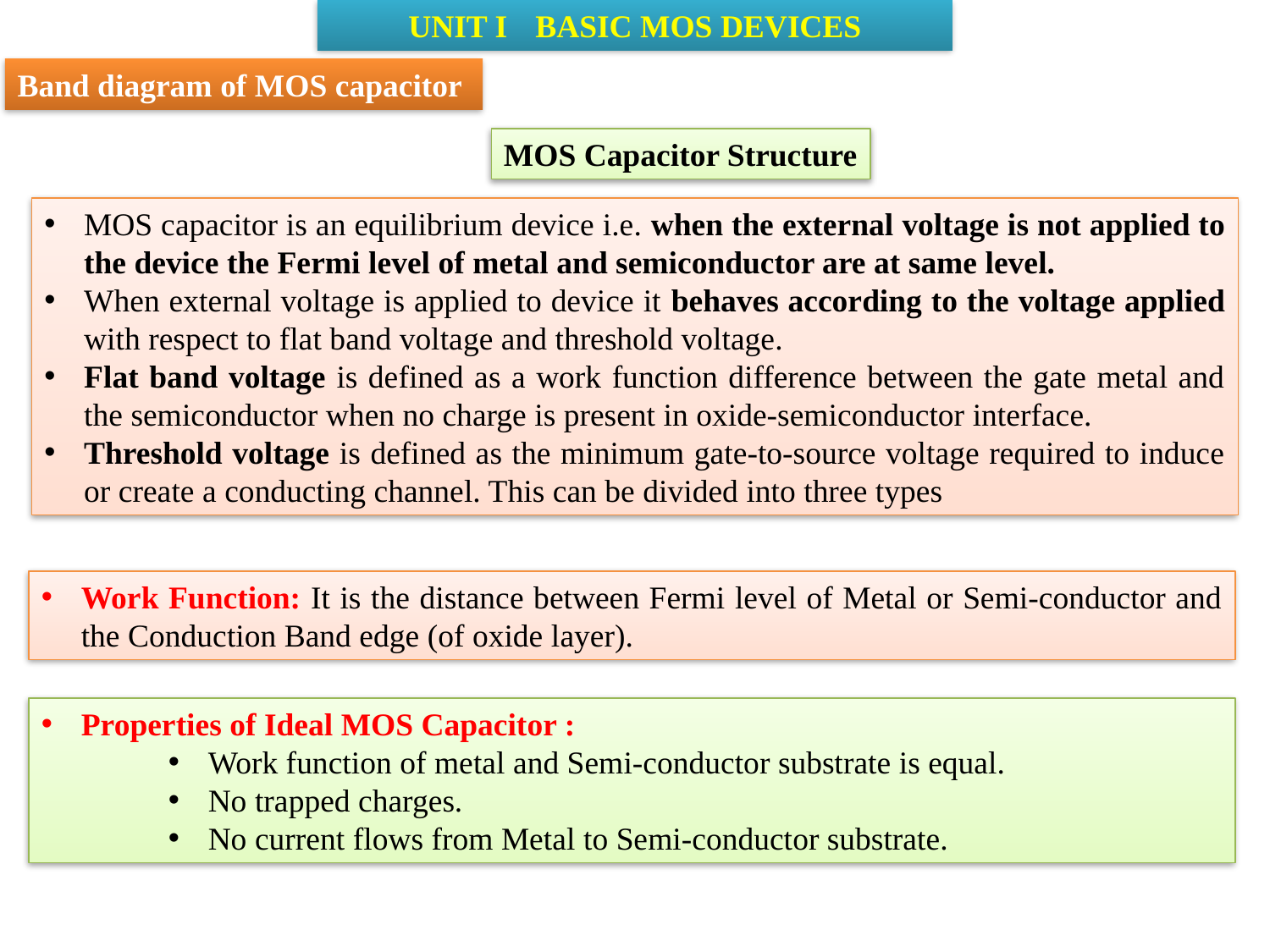

UNIT I	BASIC MOS DEVICES
Band diagram of MOS capacitor
MOS Capacitor Structure
MOS capacitor is an equilibrium device i.e. when the external voltage is not applied to the device the Fermi level of metal and semiconductor are at same level.
When external voltage is applied to device it behaves according to the voltage applied with respect to flat band voltage and threshold voltage.
Flat band voltage is defined as a work function difference between the gate metal and the semiconductor when no charge is present in oxide-semiconductor interface.
Threshold voltage is defined as the minimum gate-to-source voltage required to induce or create a conducting channel. This can be divided into three types
Work Function: It is the distance between Fermi level of Metal or Semi-conductor and the Conduction Band edge (of oxide layer).
Properties of Ideal MOS Capacitor :
Work function of metal and Semi-conductor substrate is equal.
No trapped charges.
No current flows from Metal to Semi-conductor substrate.